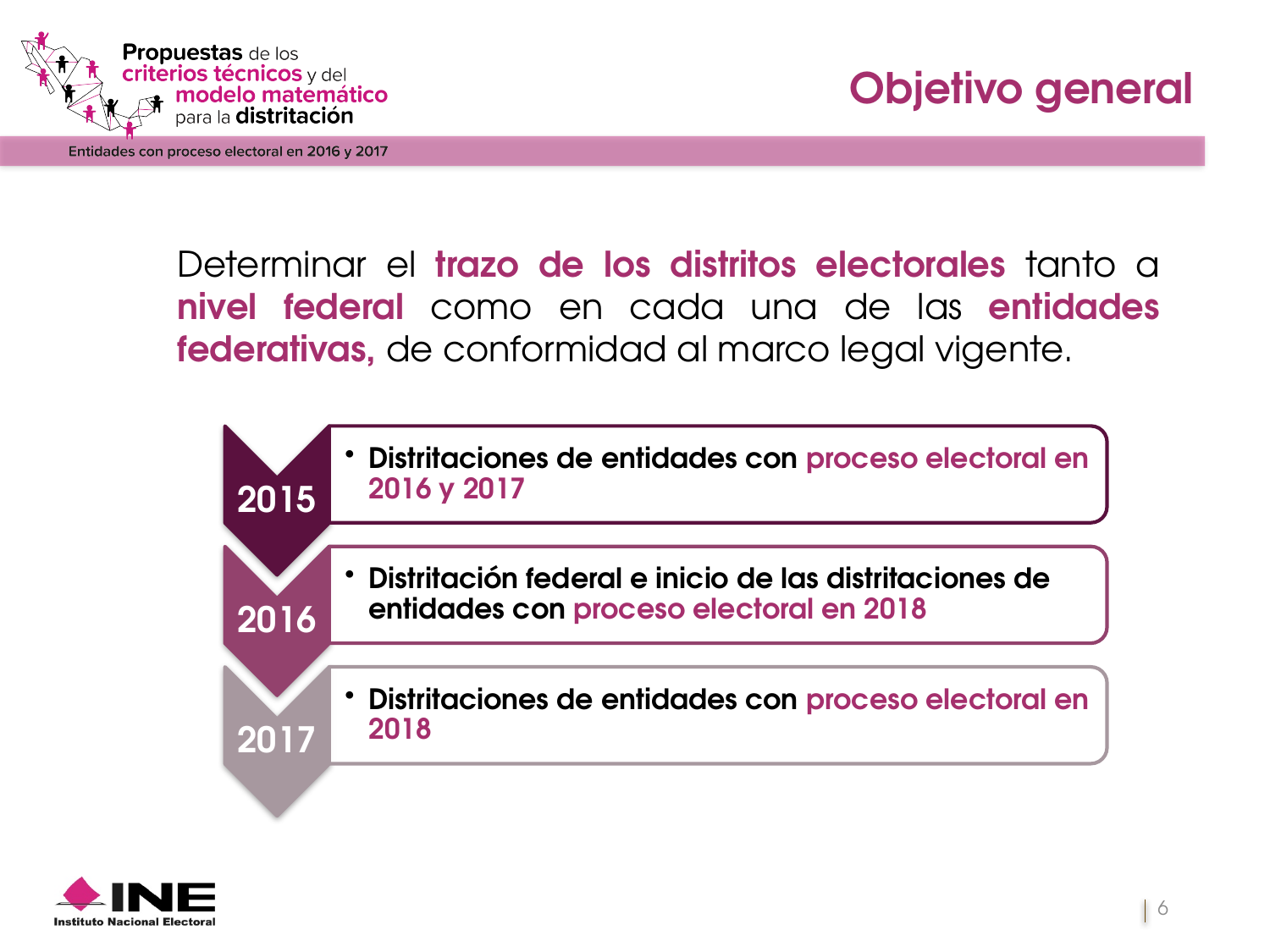

# Objetivo general
Determinar el trazo de los distritos electorales tanto a nivel federal como en cada una de las entidades federativas, de conformidad al marco legal vigente.
2015
Distritaciones de entidades con proceso electoral en 2016 y 2017
2016
Distritación federal e inicio de las distritaciones de entidades con proceso electoral en 2018
2017
Distritaciones de entidades con proceso electoral en 2018
6